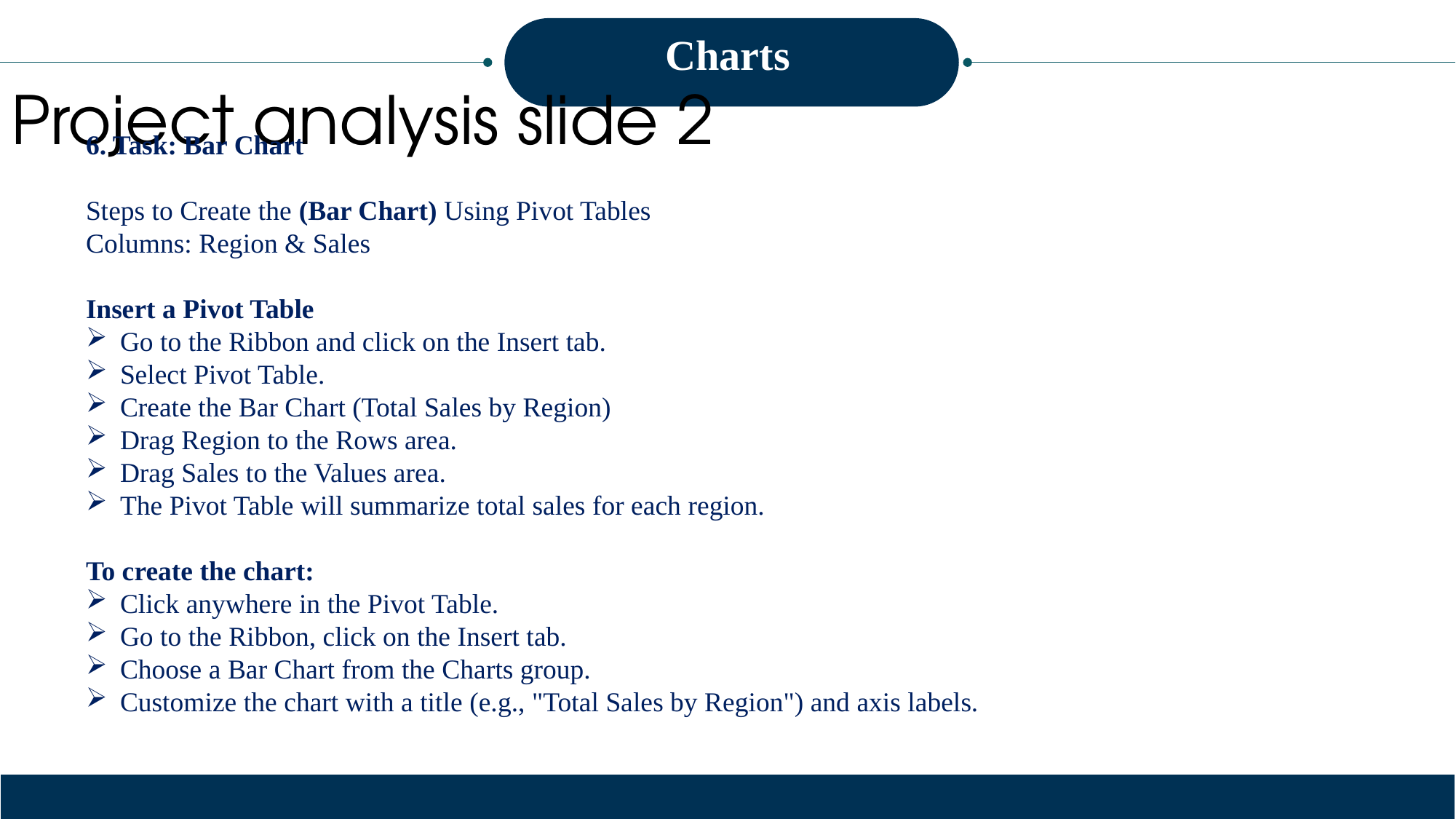

Charts
Project analysis slide 2
6. Task: Bar Chart

Steps to Create the (Bar Chart) Using Pivot Tables
Columns: Region & Sales

Insert a Pivot Table
Go to the Ribbon and click on the Insert tab.
Select Pivot Table.
Create the Bar Chart (Total Sales by Region)
Drag Region to the Rows area.
Drag Sales to the Values area.
The Pivot Table will summarize total sales for each region.

To create the chart:
Click anywhere in the Pivot Table.
Go to the Ribbon, click on the Insert tab.
Choose a Bar Chart from the Charts group.
Customize the chart with a title (e.g., "Total Sales by Region") and axis labels.